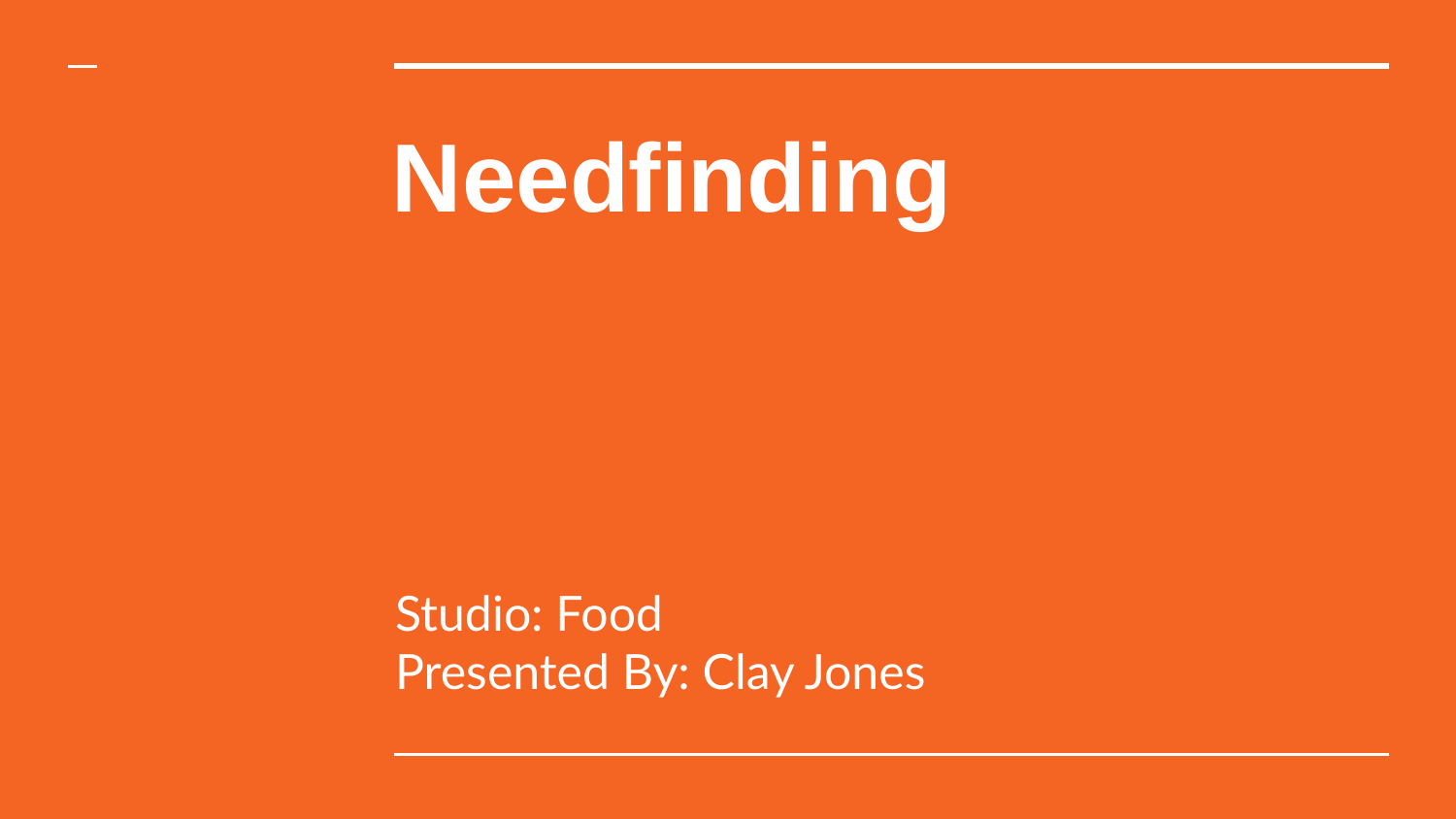

# Needfinding

Studio: Food
Presented By: Clay Jones